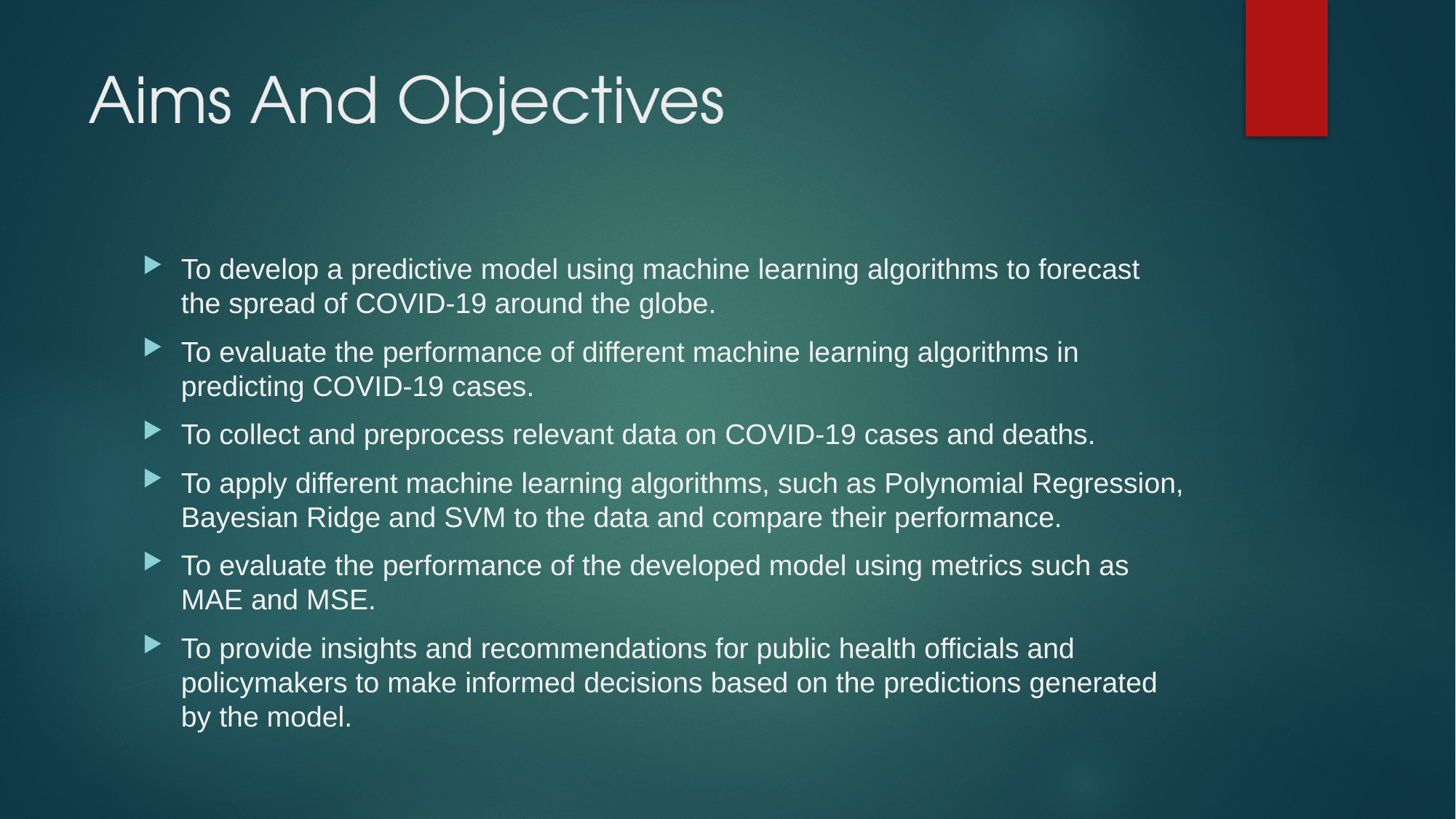

# Aims And Objectives
To develop a predictive model using machine learning algorithms to forecast the spread of COVID-19 around the globe.
To evaluate the performance of different machine learning algorithms in predicting COVID-19 cases.
To collect and preprocess relevant data on COVID-19 cases and deaths.
To apply different machine learning algorithms, such as Polynomial Regression, Bayesian Ridge and SVM to the data and compare their performance.
To evaluate the performance of the developed model using metrics such as MAE and MSE.
To provide insights and recommendations for public health officials and policymakers to make informed decisions based on the predictions generated by the model.